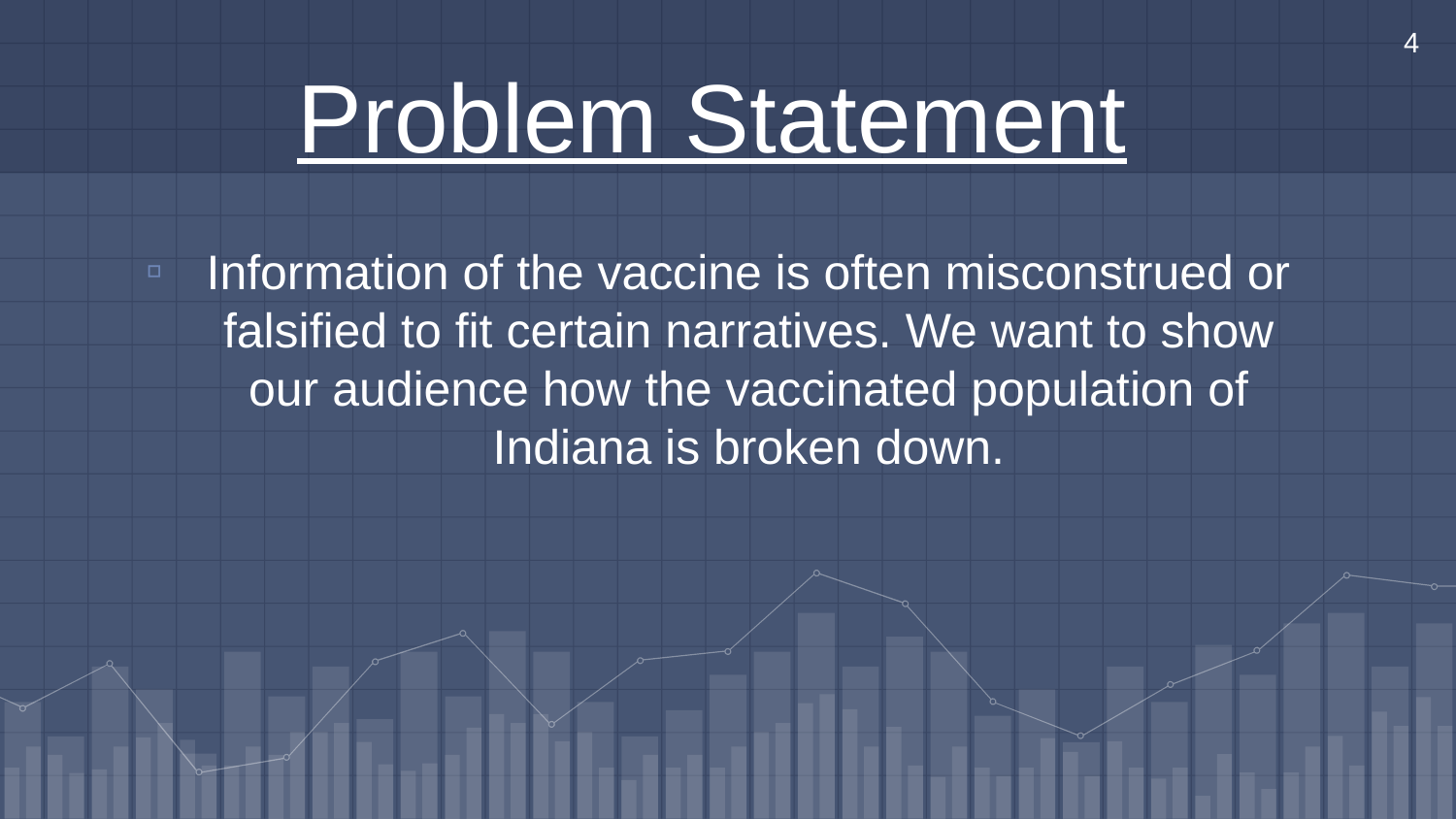

4
Problem Statement
Information of the vaccine is often misconstrued or falsified to fit certain narratives. We want to show our audience how the vaccinated population of Indiana is broken down.